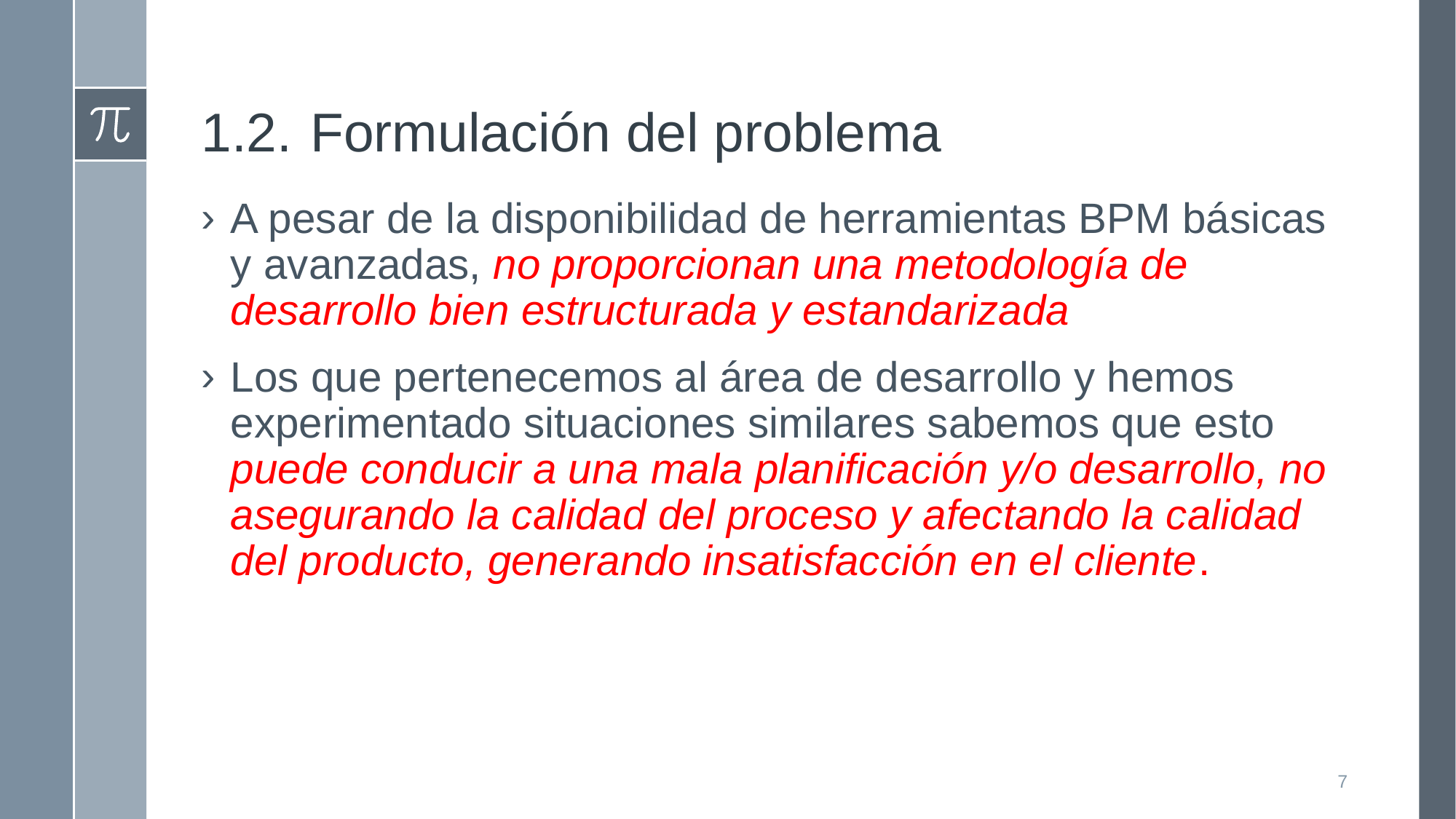

# 1.2.	Formulación del problema
A pesar de la disponibilidad de herramientas BPM básicas y avanzadas, no proporcionan una metodología de desarrollo bien estructurada y estandarizada
Los que pertenecemos al área de desarrollo y hemos experimentado situaciones similares sabemos que esto puede conducir a una mala planificación y/o desarrollo, no asegurando la calidad del proceso y afectando la calidad del producto, generando insatisfacción en el cliente.

7